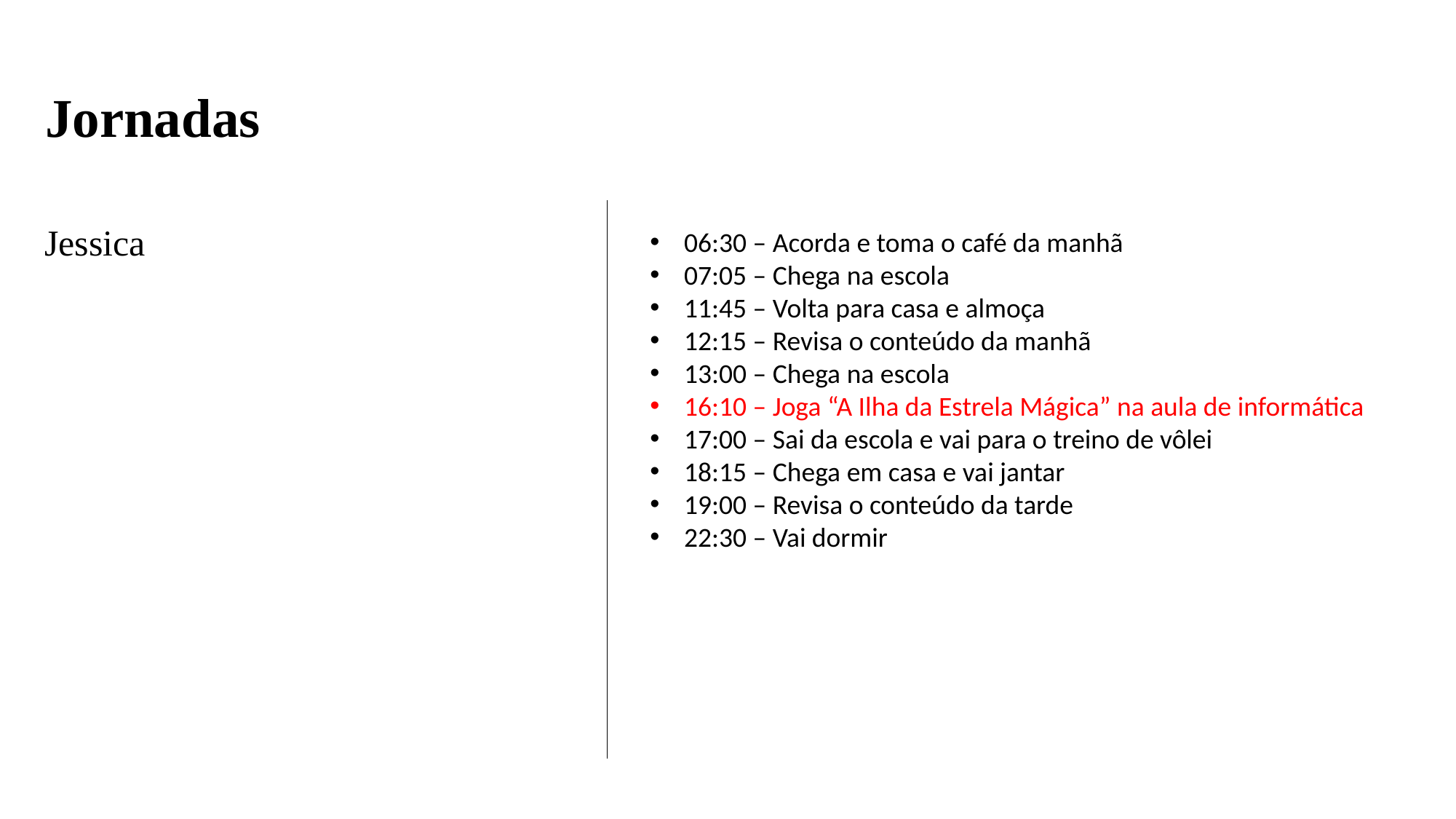

Jornadas
Jessica
06:30 – Acorda e toma o café da manhã
07:05 – Chega na escola
11:45 – Volta para casa e almoça
12:15 – Revisa o conteúdo da manhã
13:00 – Chega na escola
16:10 – Joga “A Ilha da Estrela Mágica” na aula de informática
17:00 – Sai da escola e vai para o treino de vôlei
18:15 – Chega em casa e vai jantar
19:00 – Revisa o conteúdo da tarde
22:30 – Vai dormir